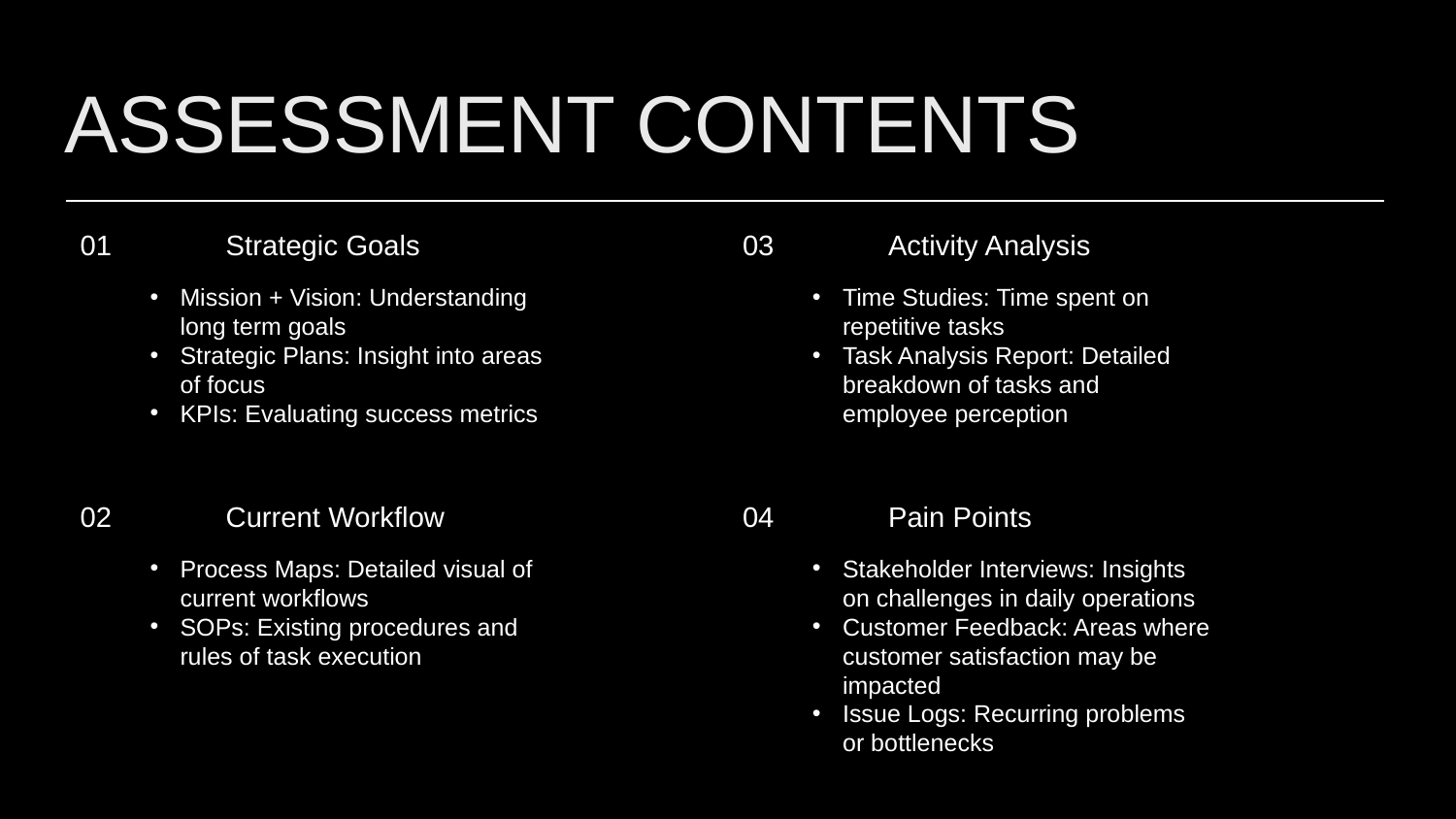

# ASSESSMENT CONTENTS
01	Strategic Goals
Mission + Vision: Understanding long term goals
Strategic Plans: Insight into areas of focus
KPIs: Evaluating success metrics
03	Activity Analysis
Time Studies: Time spent on repetitive tasks
Task Analysis Report: Detailed breakdown of tasks and employee perception
02	Current Workflow
Process Maps: Detailed visual of current workflows
SOPs: Existing procedures and rules of task execution
04	Pain Points
Stakeholder Interviews: Insights on challenges in daily operations
Customer Feedback: Areas where customer satisfaction may be impacted
Issue Logs: Recurring problems or bottlenecks